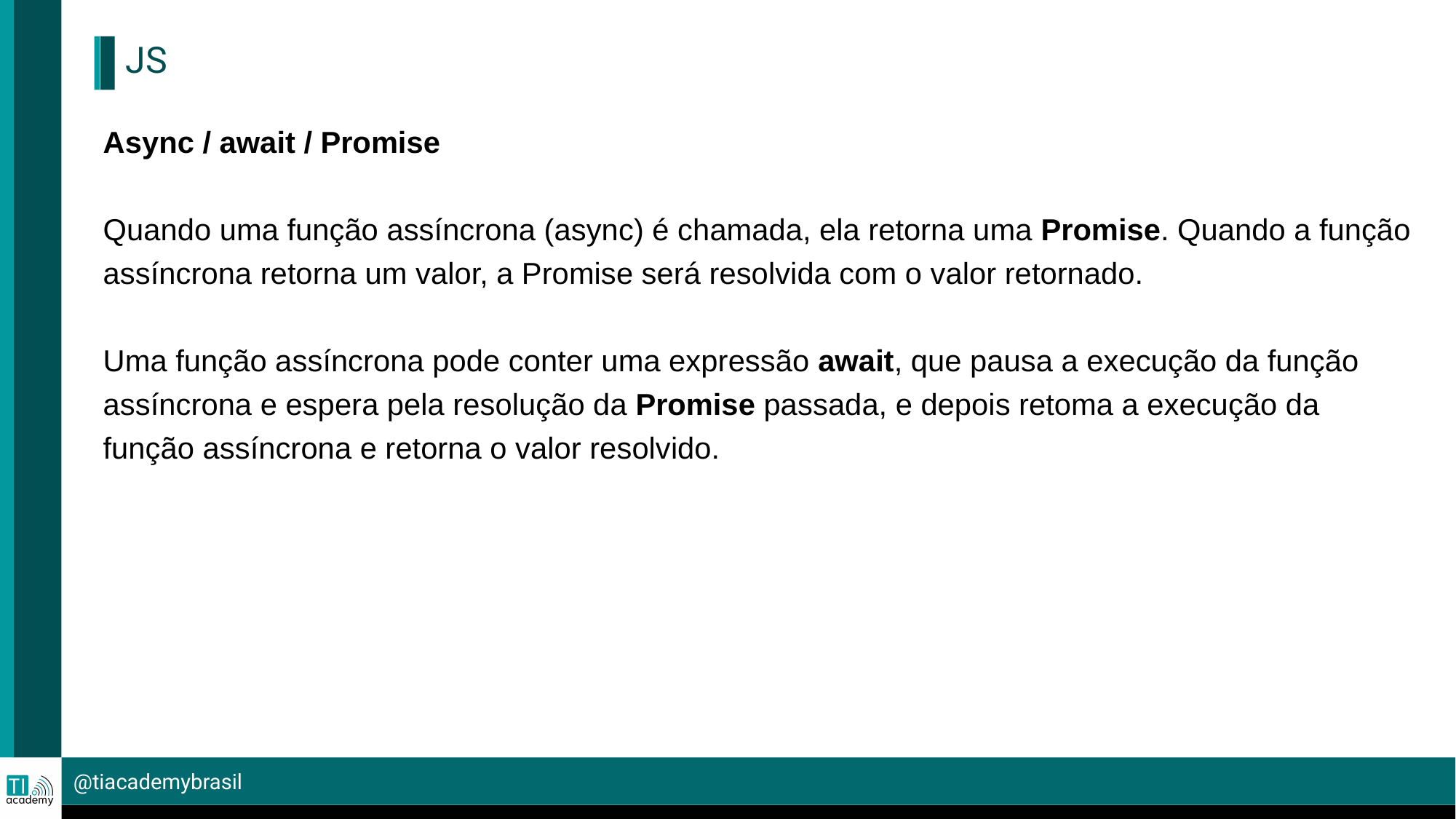

JS
Async / await / Promise

Quando uma função assíncrona (async) é chamada, ela retorna uma Promise. Quando a função assíncrona retorna um valor, a Promise será resolvida com o valor retornado.

Uma função assíncrona pode conter uma expressão await, que pausa a execução da função assíncrona e espera pela resolução da Promise passada, e depois retoma a execução da função assíncrona e retorna o valor resolvido.